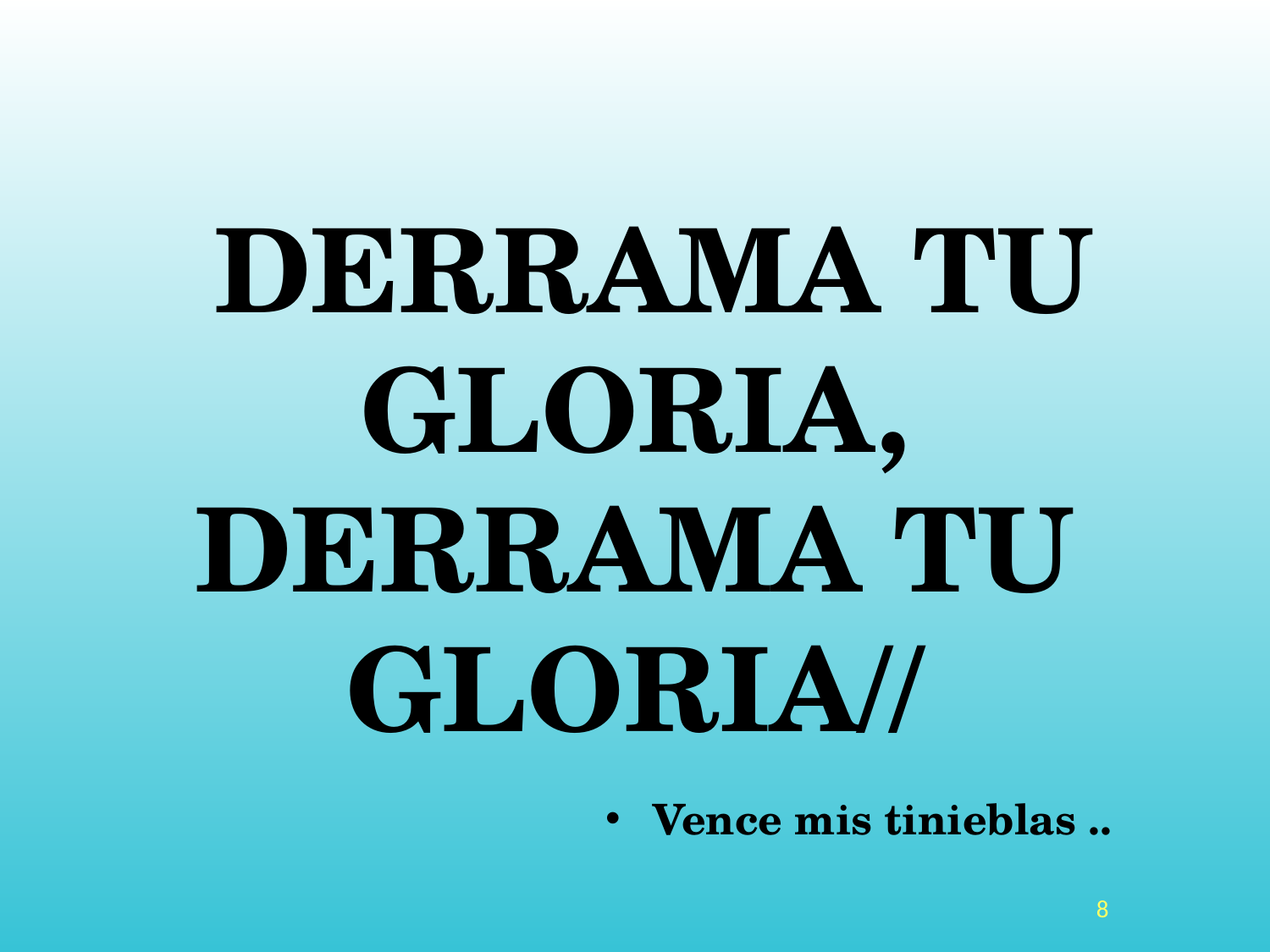

# DERRAMA TU GLORIA, DERRAMA TU GLORIA//
Vence mis tinieblas ..
8